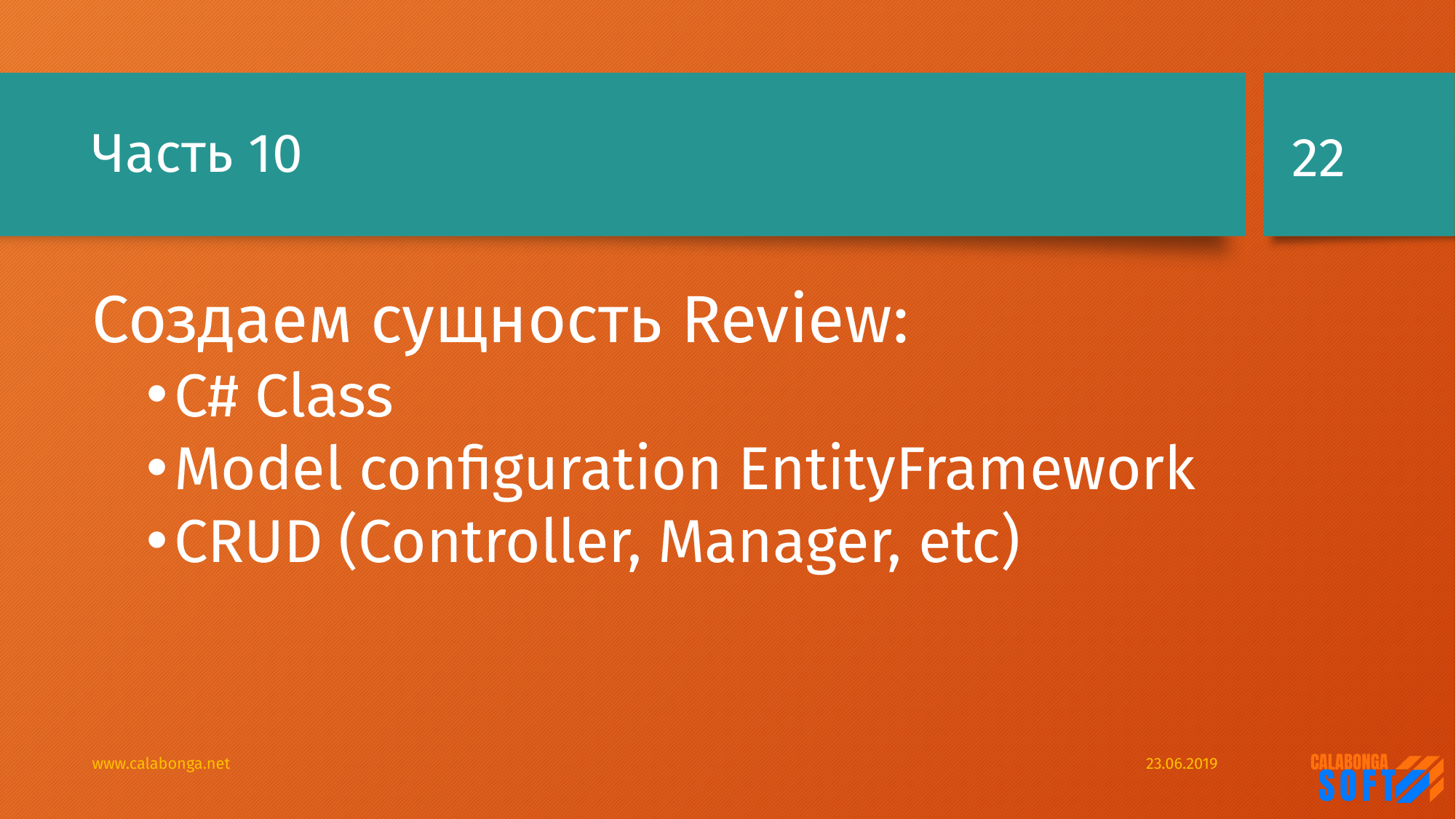

22
# Часть 10
Создаем сущность Review:
C# Class
Model configuration EntityFramework
CRUD (Controller, Manager, etc)
www.calabonga.net
23.06.2019